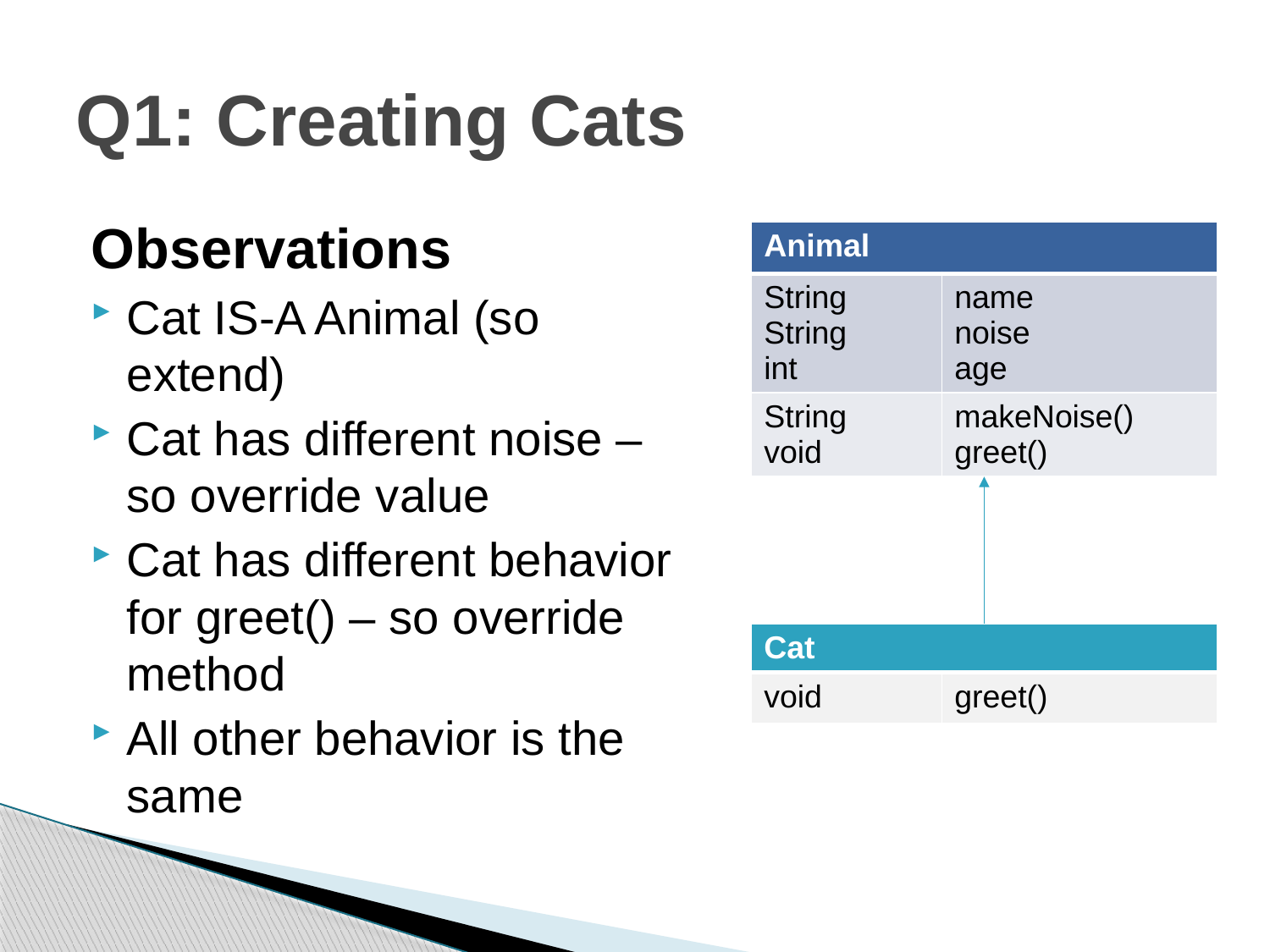

# Q1: Creating Cats
Observations
Cat IS-A Animal (so extend)
Cat has different noise – so override value
Cat has different behavior for greet() – so override method
All other behavior is the same
| Animal |  |
| --- | --- |
| String String int | name noise age |
| String void | makeNoise() greet() |
| Cat |  |
| --- | --- |
| void | greet() |